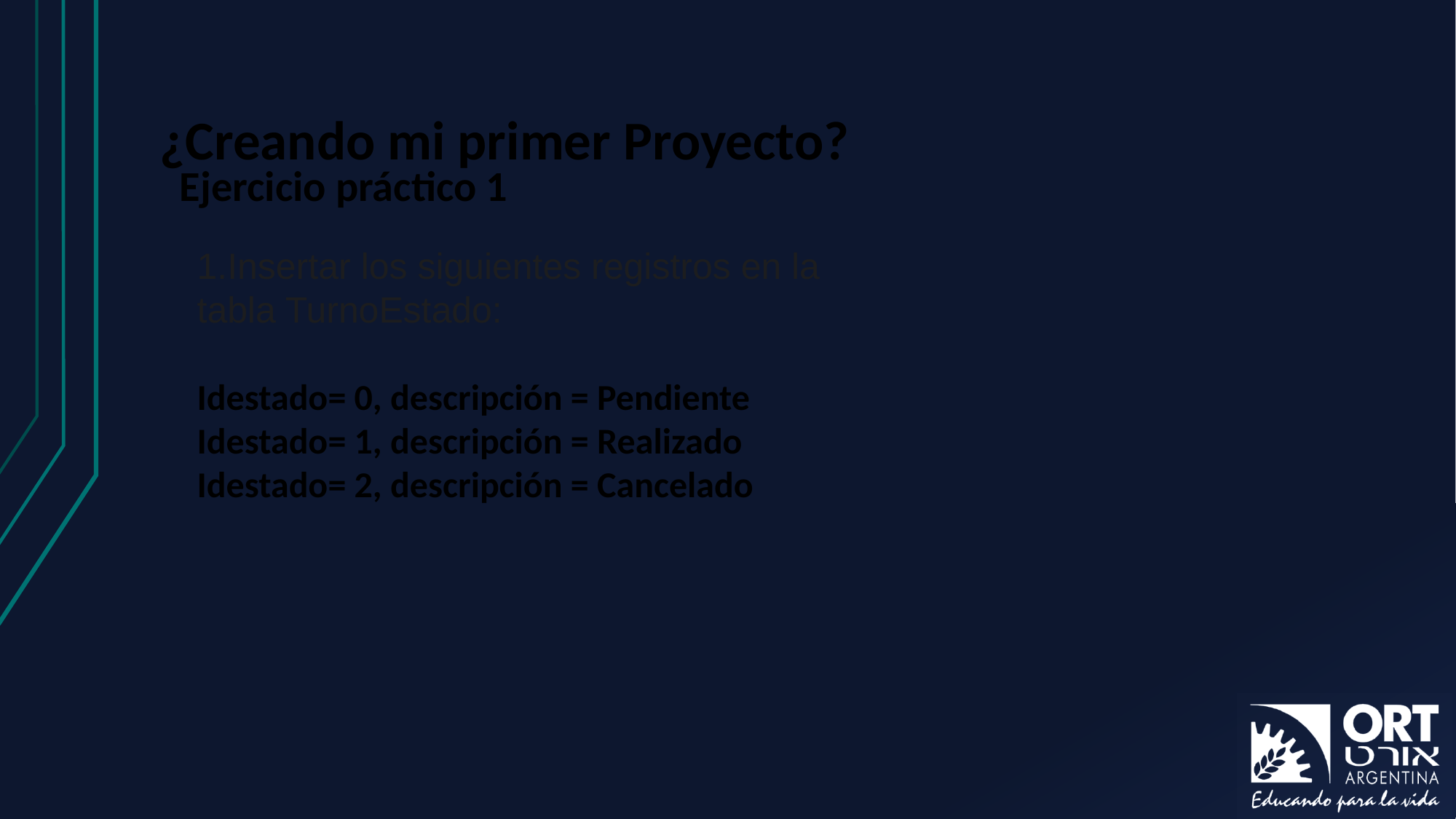

# ¿Creando mi primer Proyecto?
Ejercicio práctico 1
Insertar los siguientes registros en la tabla TurnoEstado:

Idestado= 0, descripción = Pendiente
Idestado= 1, descripción = Realizado
Idestado= 2, descripción = Cancelado